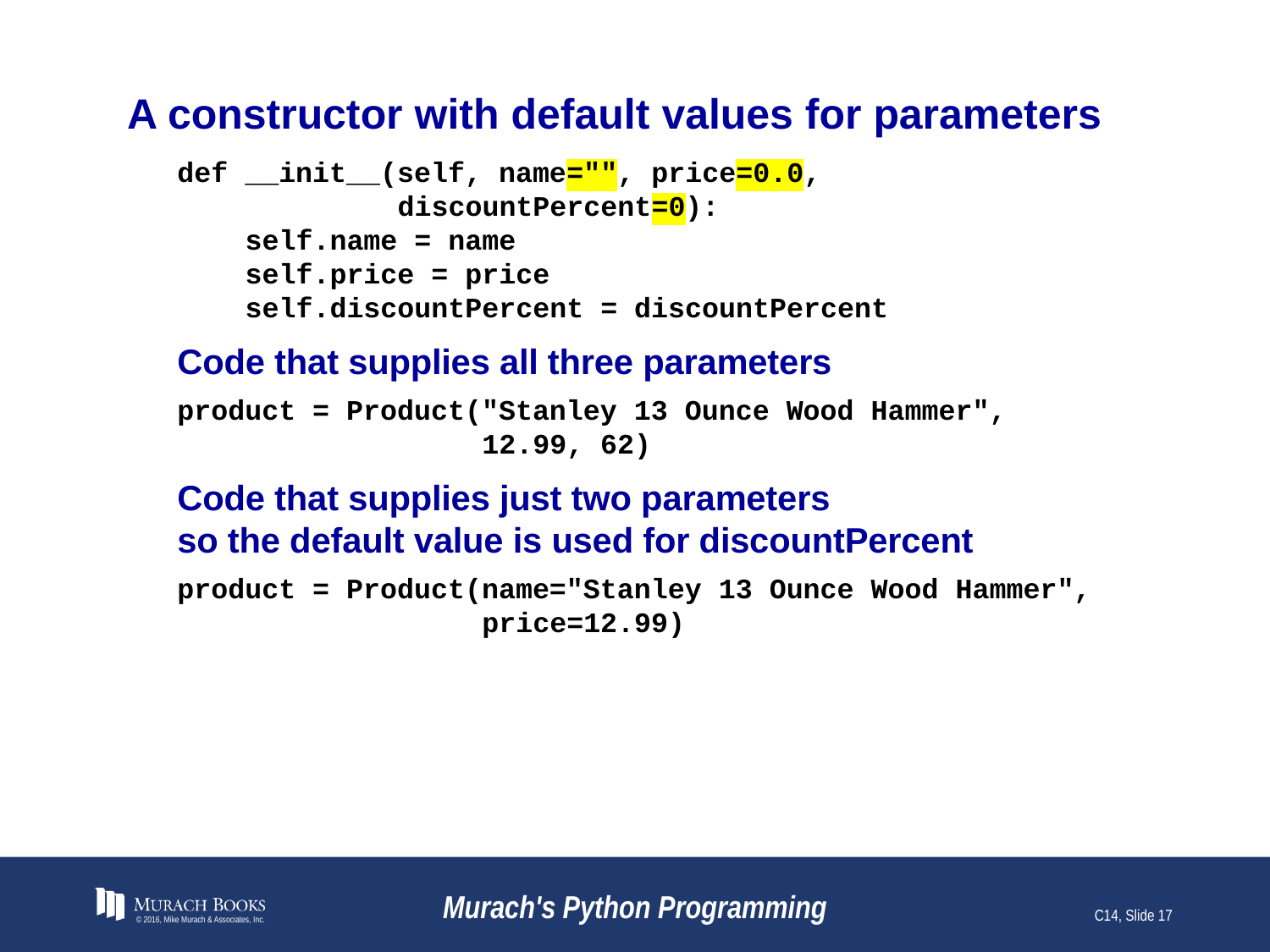

# A constructor with default values for parameters
def __init__(self, name="", price=0.0,
             discountPercent=0):
    self.name = name
    self.price = price
    self.discountPercent = discountPercent
Code that supplies all three parameters
product = Product("Stanley 13 Ounce Wood Hammer",
                  12.99, 62)
Code that supplies just two parameters
so the default value is used for discountPercent
product = Product(name="Stanley 13 Ounce Wood Hammer",
                  price=12.99)

© 2016, Mike Murach & Associates, Inc.
Murach's Python Programming

C14, Slide 17